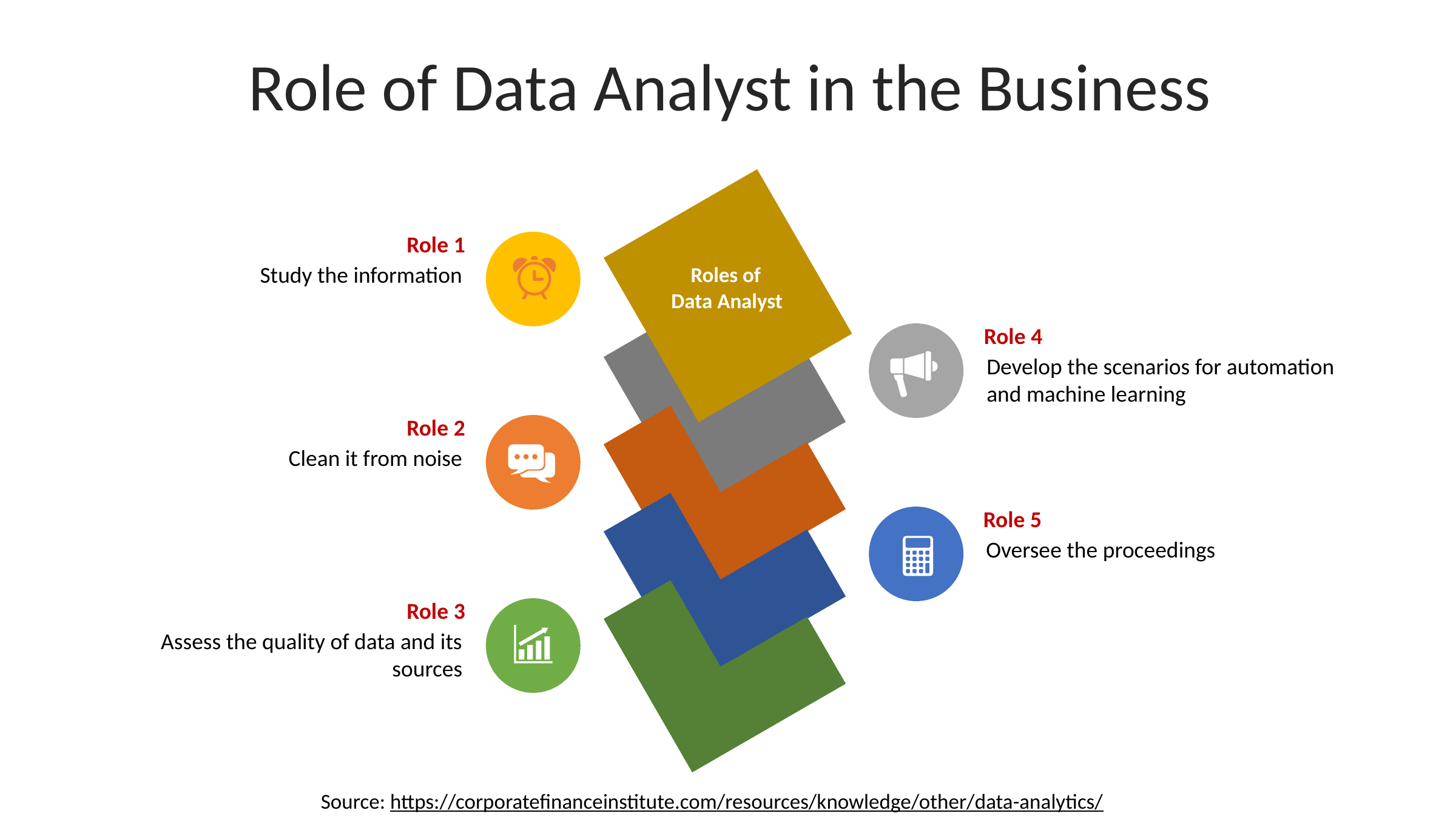

Role of Data Analyst in the Business

Role 1
Study the information

Roles of
Data Analyst
Role 4
Develop the scenarios for automation and machine learning

Role 2
Clean it from noise

Role 5
Oversee the proceedings

Role 3
Assess the quality of data and its sources

Source: https://corporatefinanceinstitute.com/resources/knowledge/other/data-analytics/